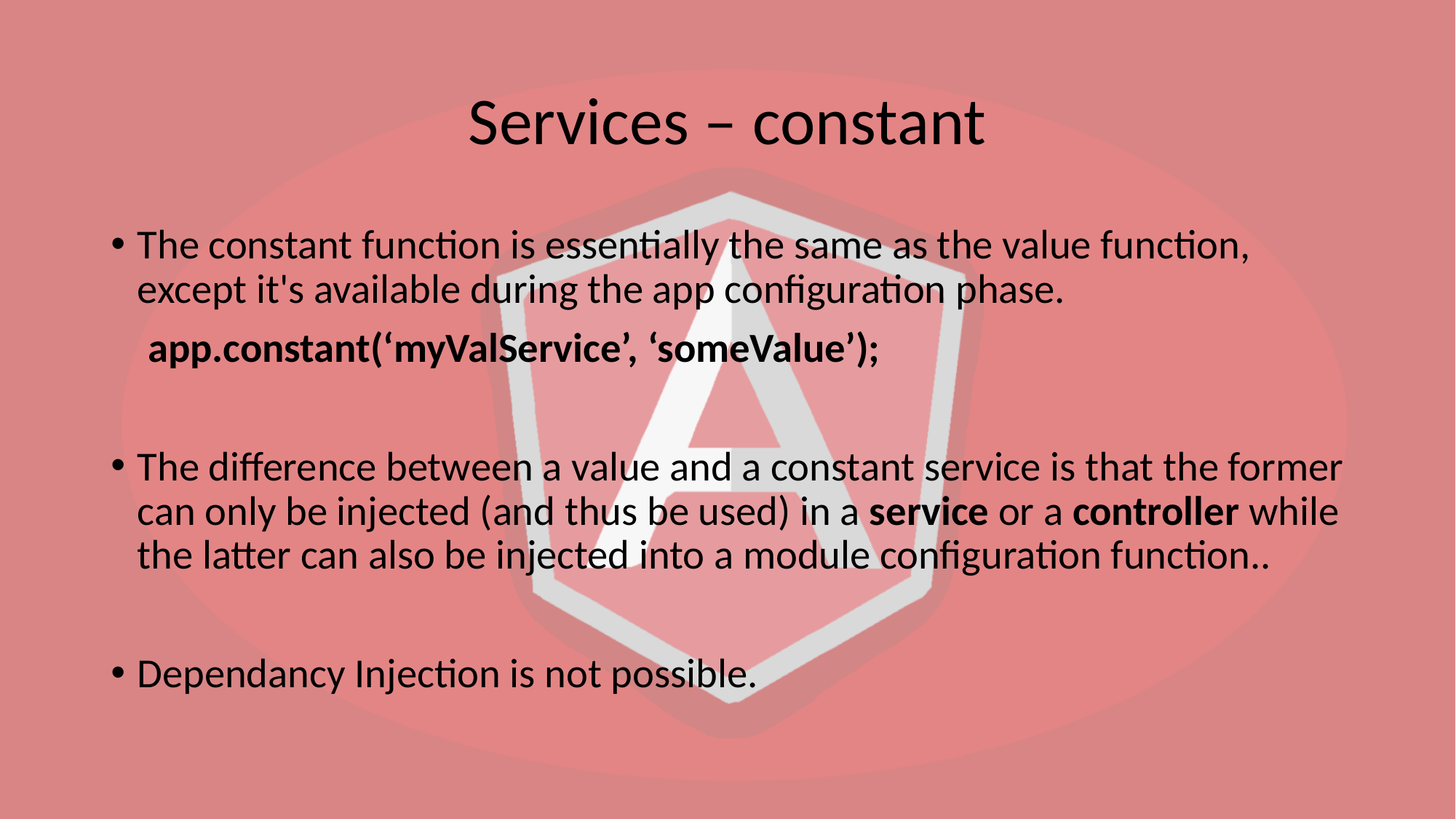

# Services – constant
The constant function is essentially the same as the value function, except it's available during the app configuration phase.
    app.constant(‘myValService’, ‘someValue’);

The difference between a value and a constant service is that the former can only be injected (and thus be used) in a service or a controller while the latter can also be injected into a module configuration function..

Dependancy Injection is not possible.